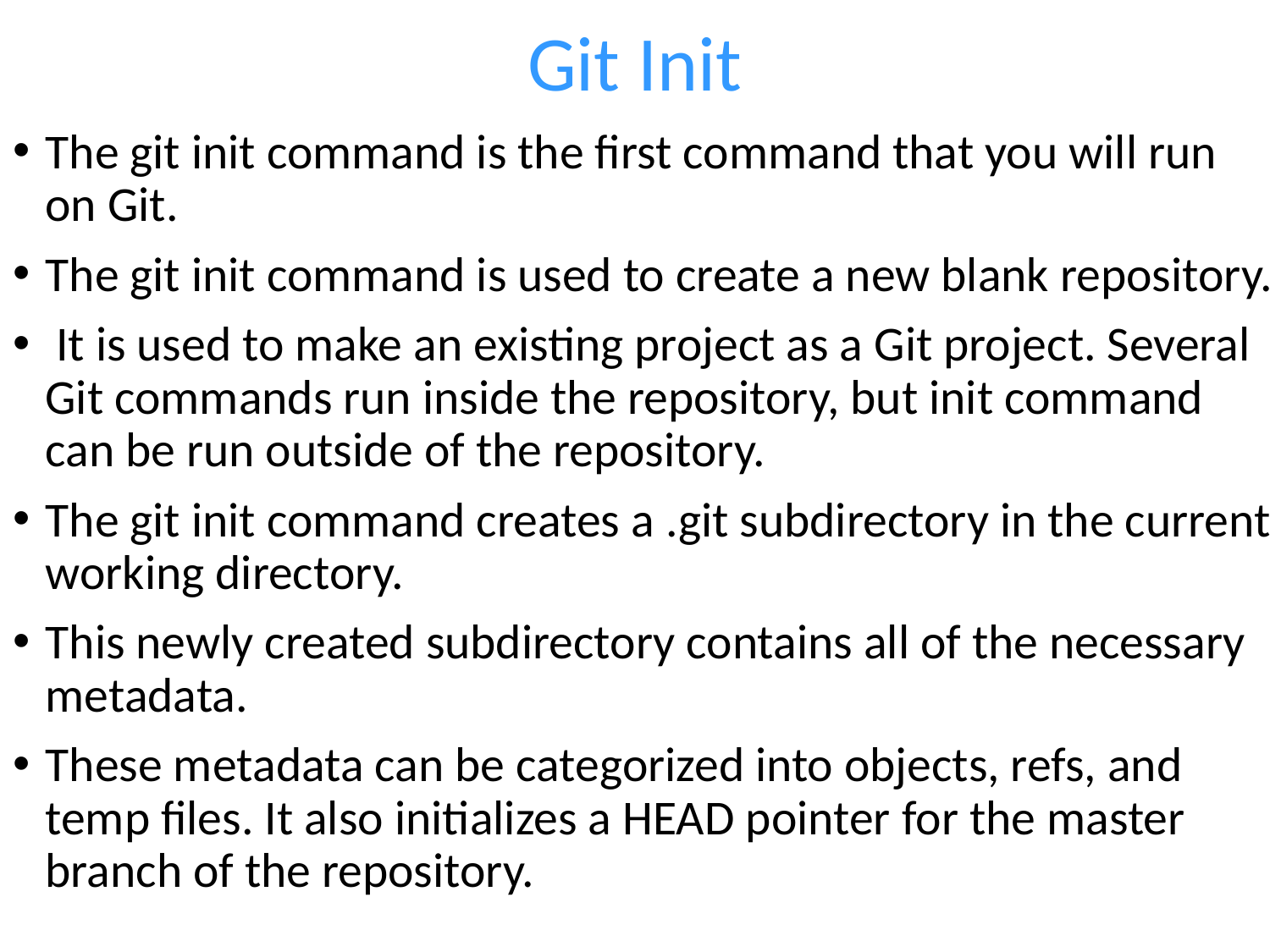

# Git Init
The git init command is the first command that you will run on Git.
The git init command is used to create a new blank repository.
 It is used to make an existing project as a Git project. Several Git commands run inside the repository, but init command can be run outside of the repository.
The git init command creates a .git subdirectory in the current working directory.
This newly created subdirectory contains all of the necessary metadata.
These metadata can be categorized into objects, refs, and temp files. It also initializes a HEAD pointer for the master branch of the repository.